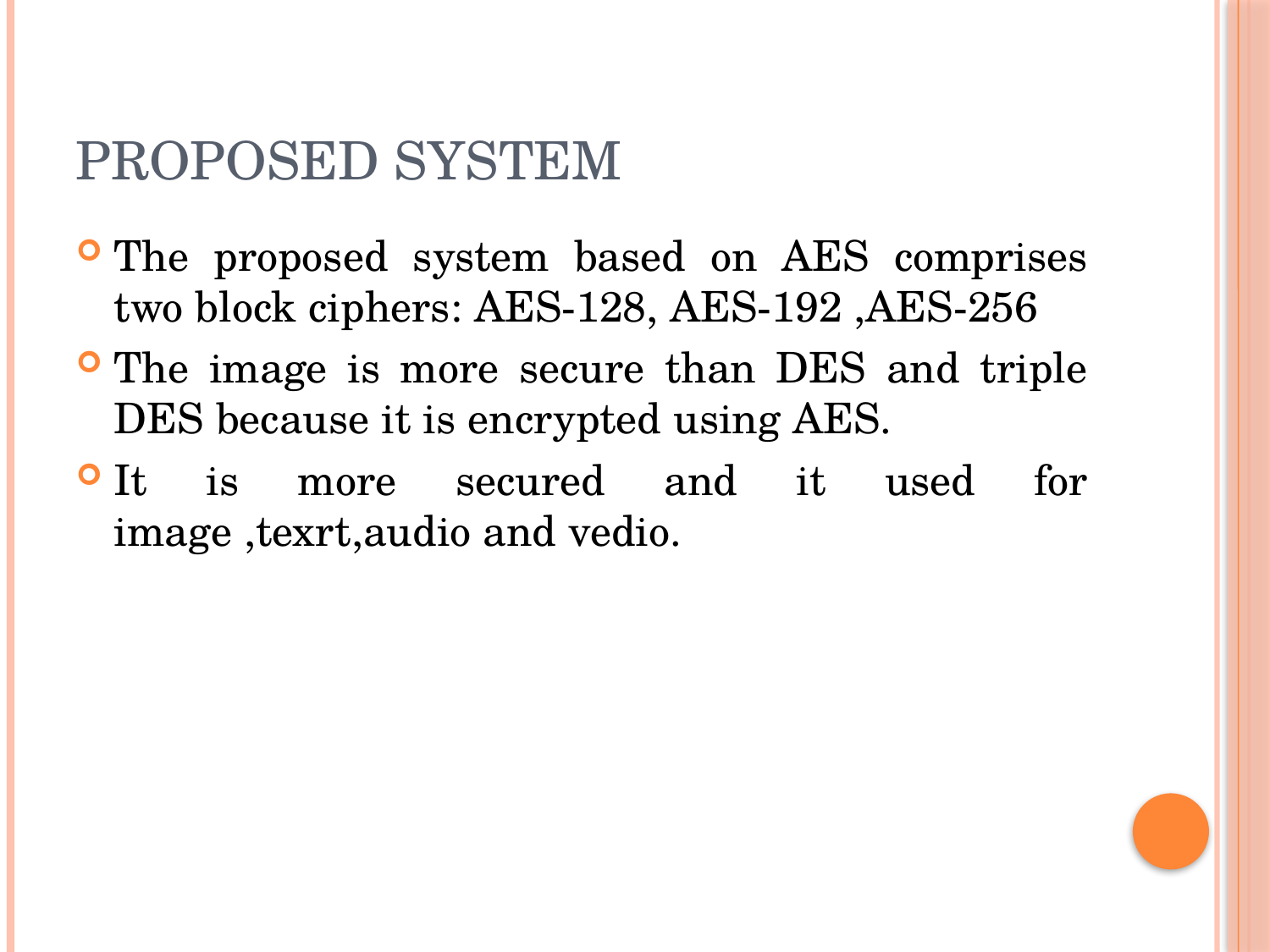

# Proposed system
The proposed system based on AES comprises two block ciphers: AES-128, AES-192 ,AES-256
The image is more secure than DES and triple DES because it is encrypted using AES.
It is more secured and it used for image ,texrt,audio and vedio.